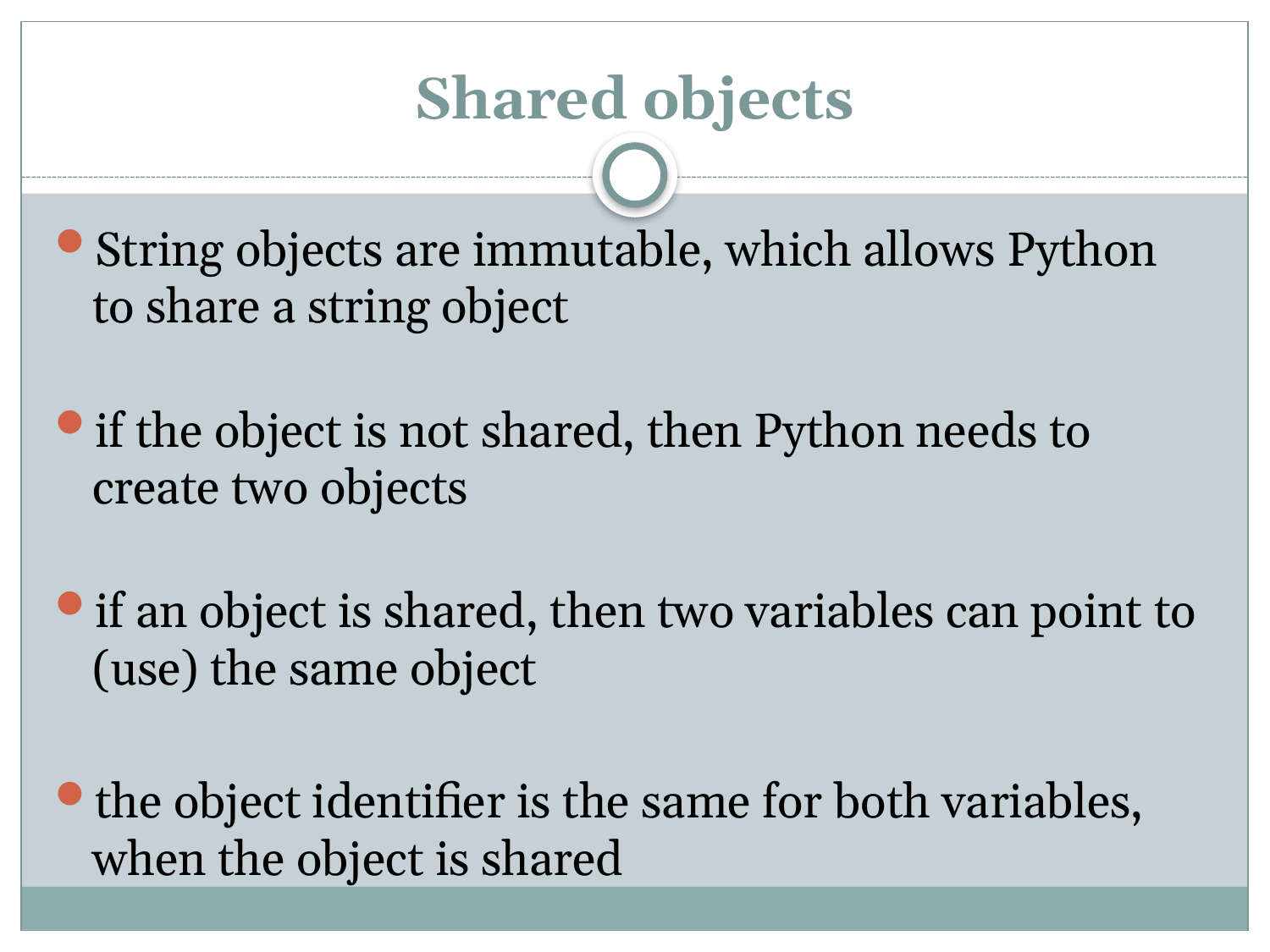

# Shared objects
String objects are immutable, which allows Python to share a string object
if the object is not shared, then Python needs to create two objects
if an object is shared, then two variables can point to (use) the same object

the object identifier is the same for both variables, when the object is shared